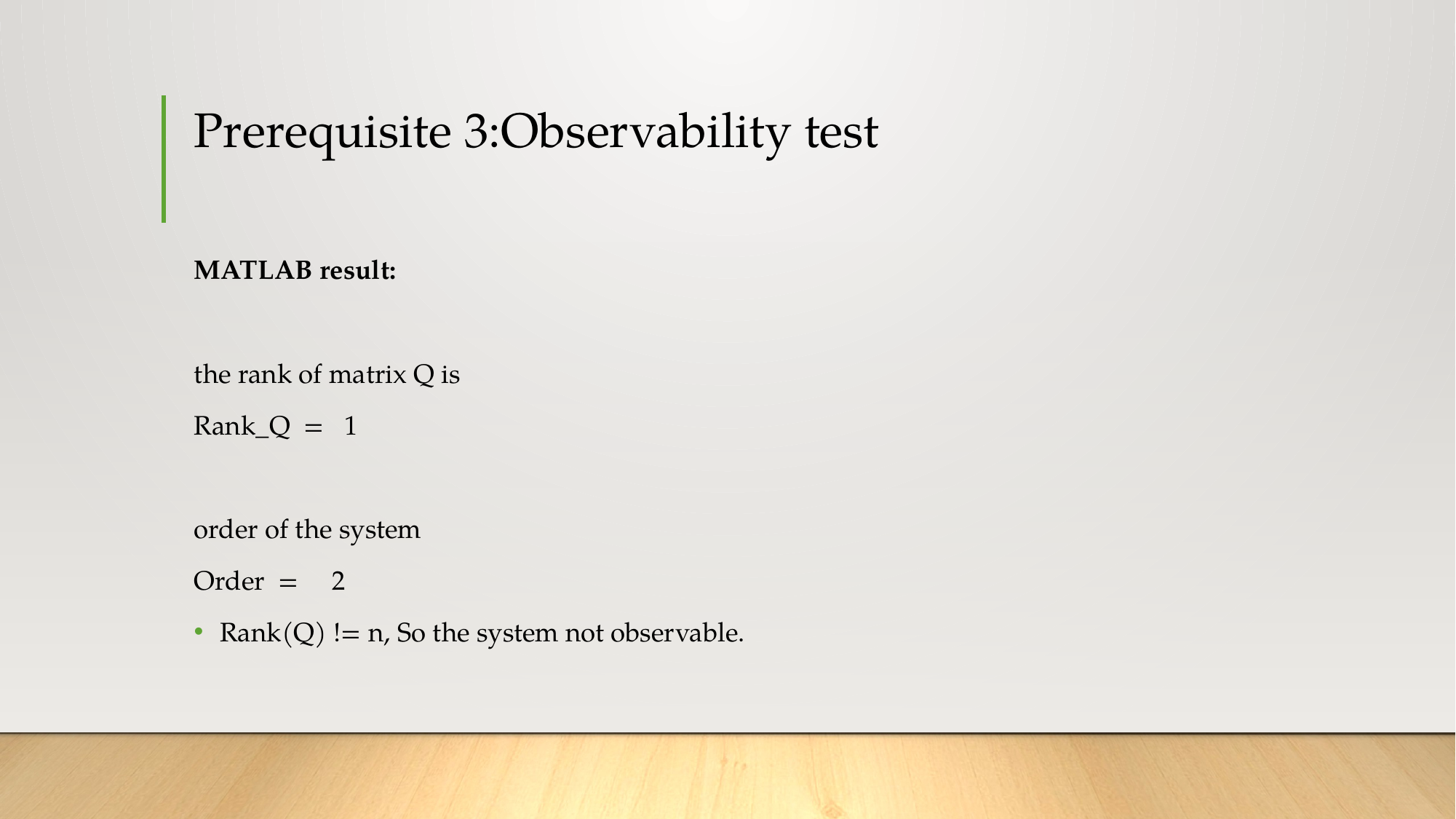

# Prerequisite 3:Observability test
MATLAB result:

the rank of matrix Q is
Rank_Q  =   1

order of the system
Order  =     2
Rank(Q) != n, So the system not observable.